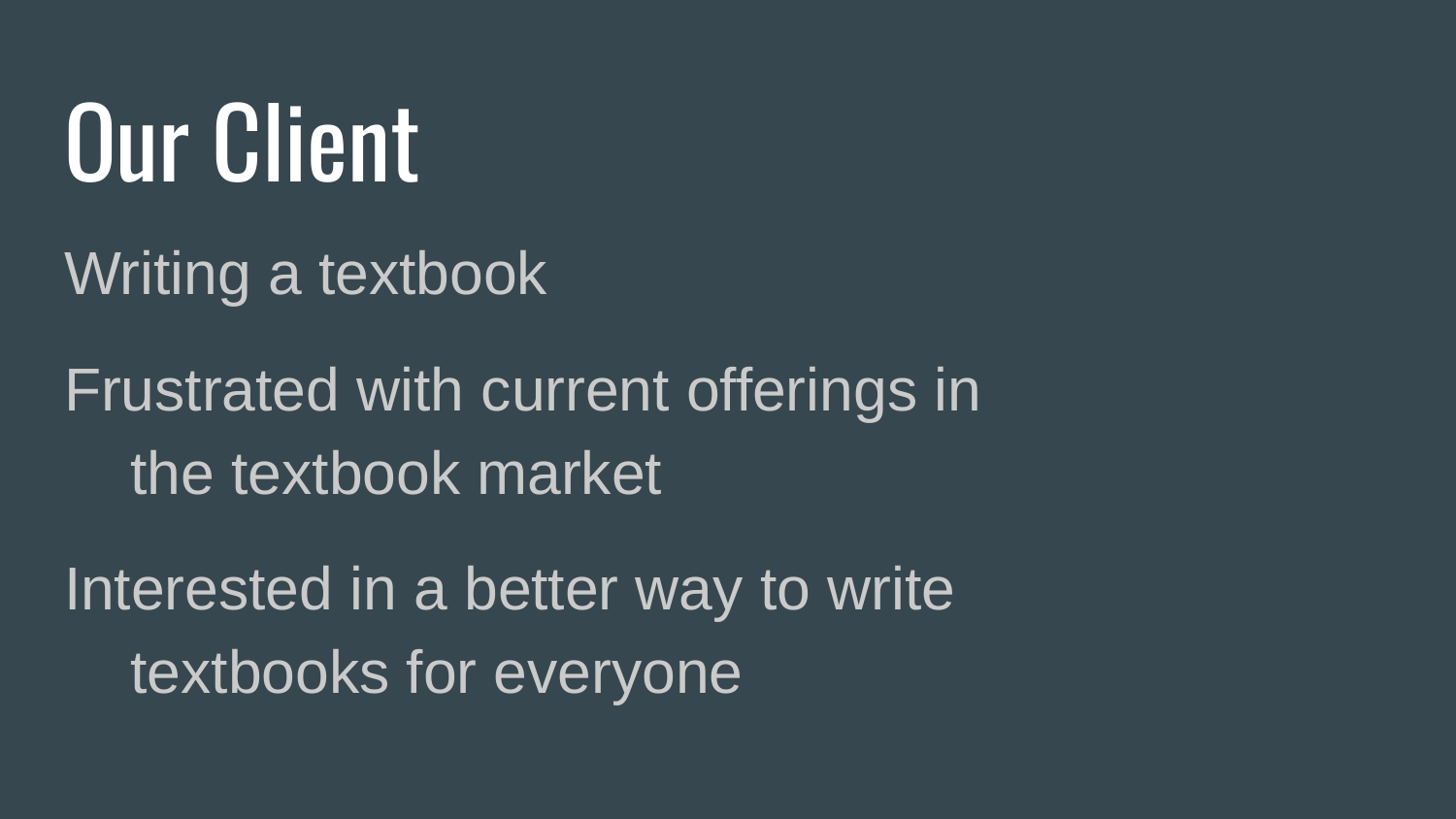

# Our Client
Writing a textbook
Frustrated with current offerings in the textbook market
Interested in a better way to write textbooks for everyone